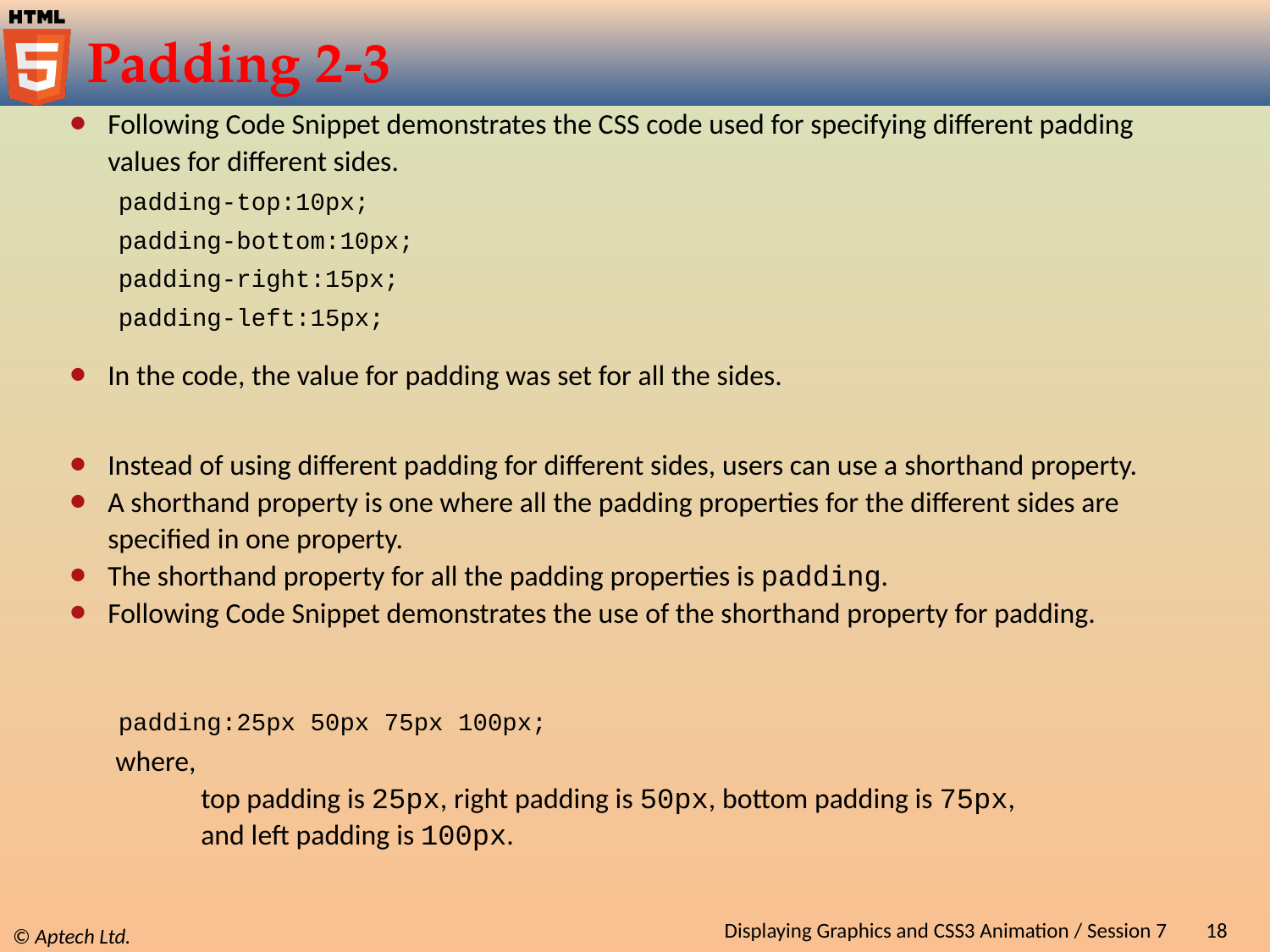

# Padding 2-3
Following Code Snippet demonstrates the CSS code used for specifying different padding values for different sides.
padding-top:10px;
padding-bottom:10px;
padding-right:15px;
padding-left:15px;
In the code, the value for padding was set for all the sides.
Instead of using different padding for different sides, users can use a shorthand property.
A shorthand property is one where all the padding properties for the different sides are specified in one property.
The shorthand property for all the padding properties is padding.
Following Code Snippet demonstrates the use of the shorthand property for padding.
padding:25px 50px 75px 100px;
       where,
                    top padding is 25px, right padding is 50px, bottom padding is 75px,
                    and left padding is 100px.
Displaying Graphics and CSS3 Animation / Session 7
18